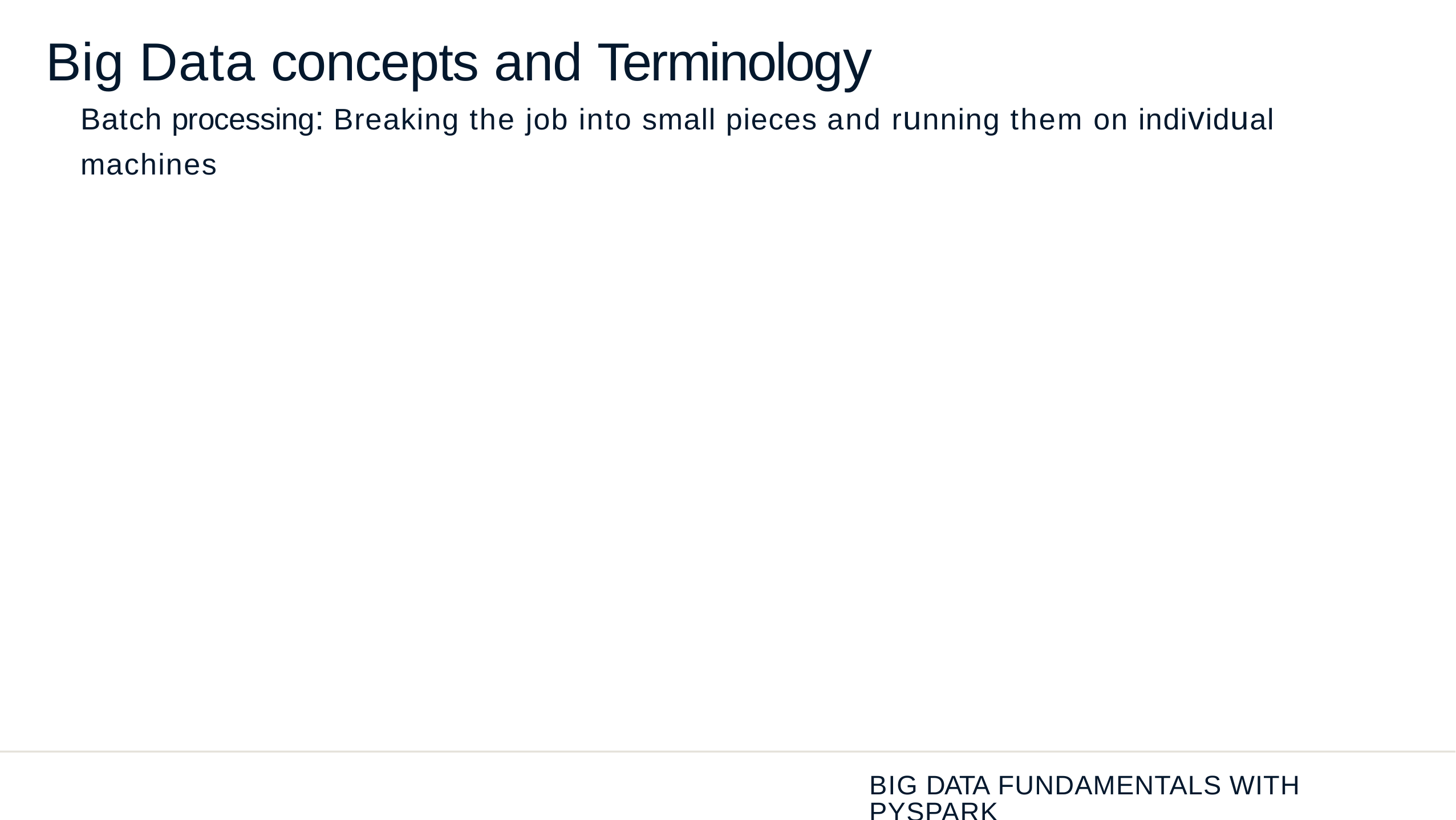

# Big Data concepts and Terminology
Batch processing: Breaking the job into small pieces and running them on individual  machines
BIG DATA FUNDAMENTALS WITH PYSPARK